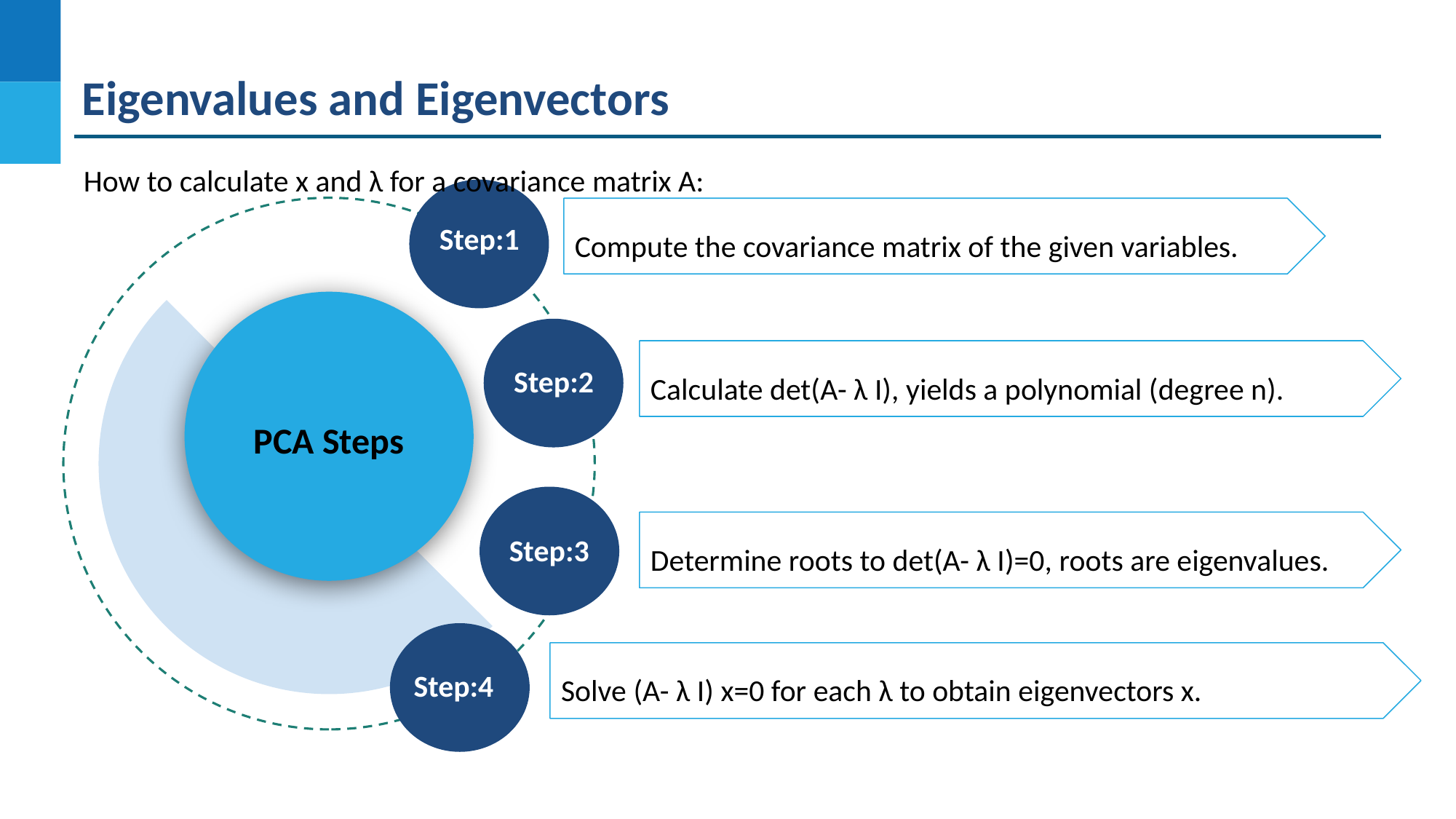

Eigenvalues and Eigenvectors
How to calculate x and λ for a covariance matrix A:

Compute the covariance matrix of the given variables.
Step:1

PCA Steps

Calculate det(A- λ I), yields a polynomial (degree n).
Step:2

Qualitative
Determine roots to det(A- λ I)=0, roots are eigenvalues.
Step:3

Solve (A- λ I) x=0 for each λ to obtain eigenvectors x.
Bar plot

Step:4